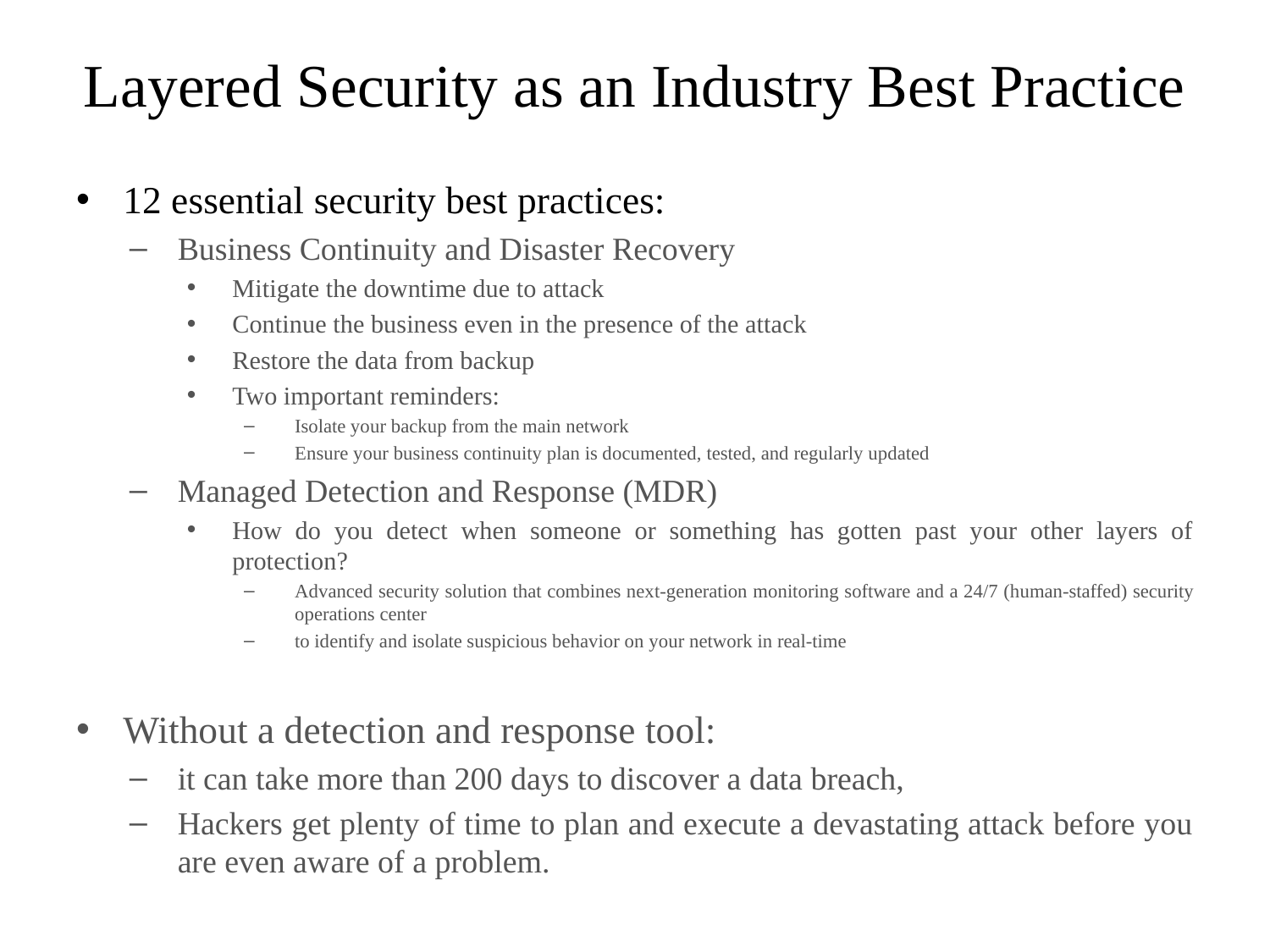

# Layered Security as an Industry Best Practice
12 essential security best practices:
Business Continuity and Disaster Recovery
Mitigate the downtime due to attack
Continue the business even in the presence of the attack
Restore the data from backup
Two important reminders:
Isolate your backup from the main network
Ensure your business continuity plan is documented, tested, and regularly updated
Managed Detection and Response (MDR)
How do you detect when someone or something has gotten past your other layers of protection?
Advanced security solution that combines next-generation monitoring software and a 24/7 (human-staffed) security operations center
to identify and isolate suspicious behavior on your network in real-time

Without a detection and response tool:
it can take more than 200 days to discover a data breach,
Hackers get plenty of time to plan and execute a devastating attack before you are even aware of a problem.